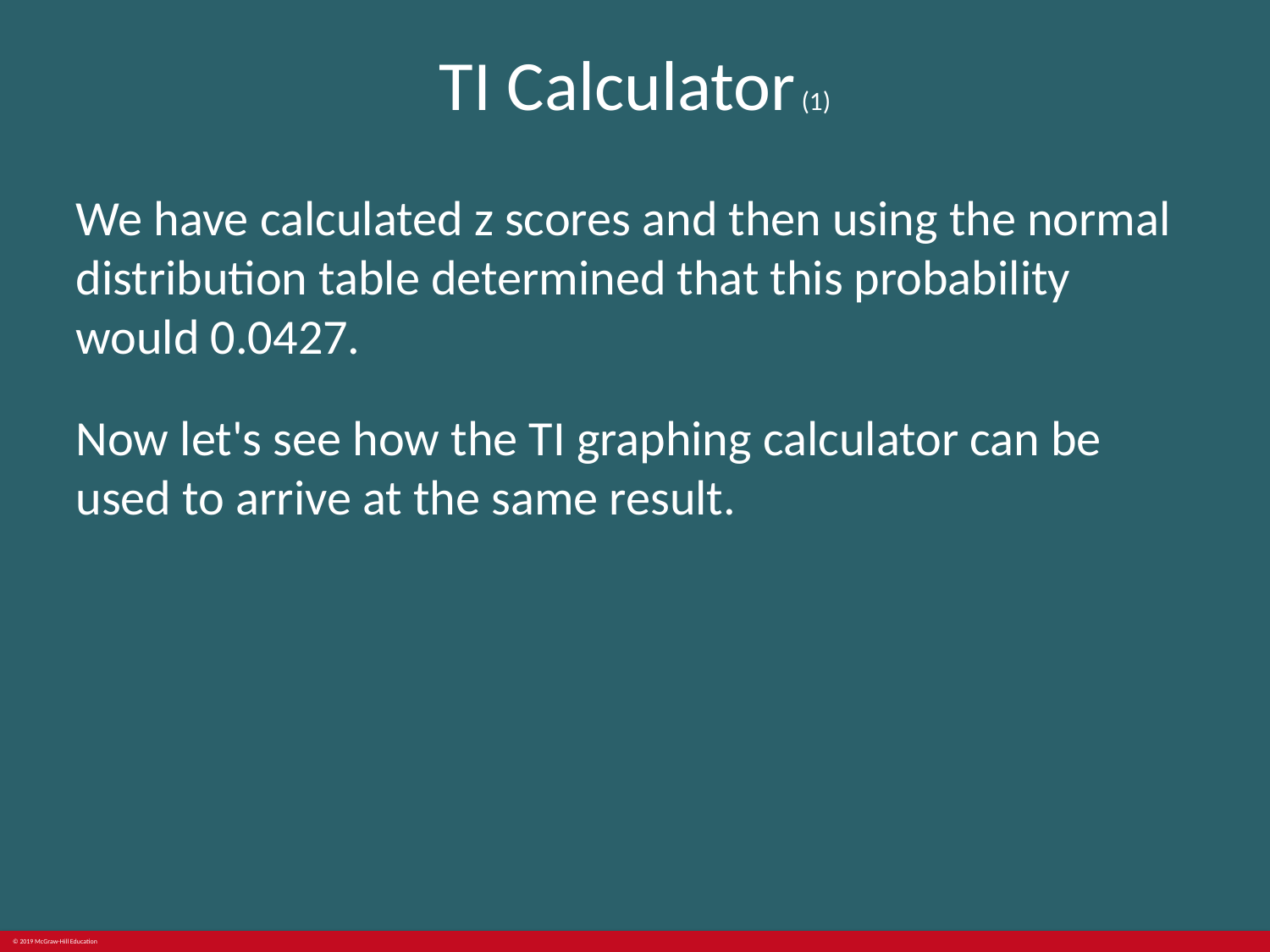

# TI Calculator (1)
We have calculated z scores and then using the normal distribution table determined that this probability would 0.0427.
Now let's see how the TI graphing calculator can be used to arrive at the same result.